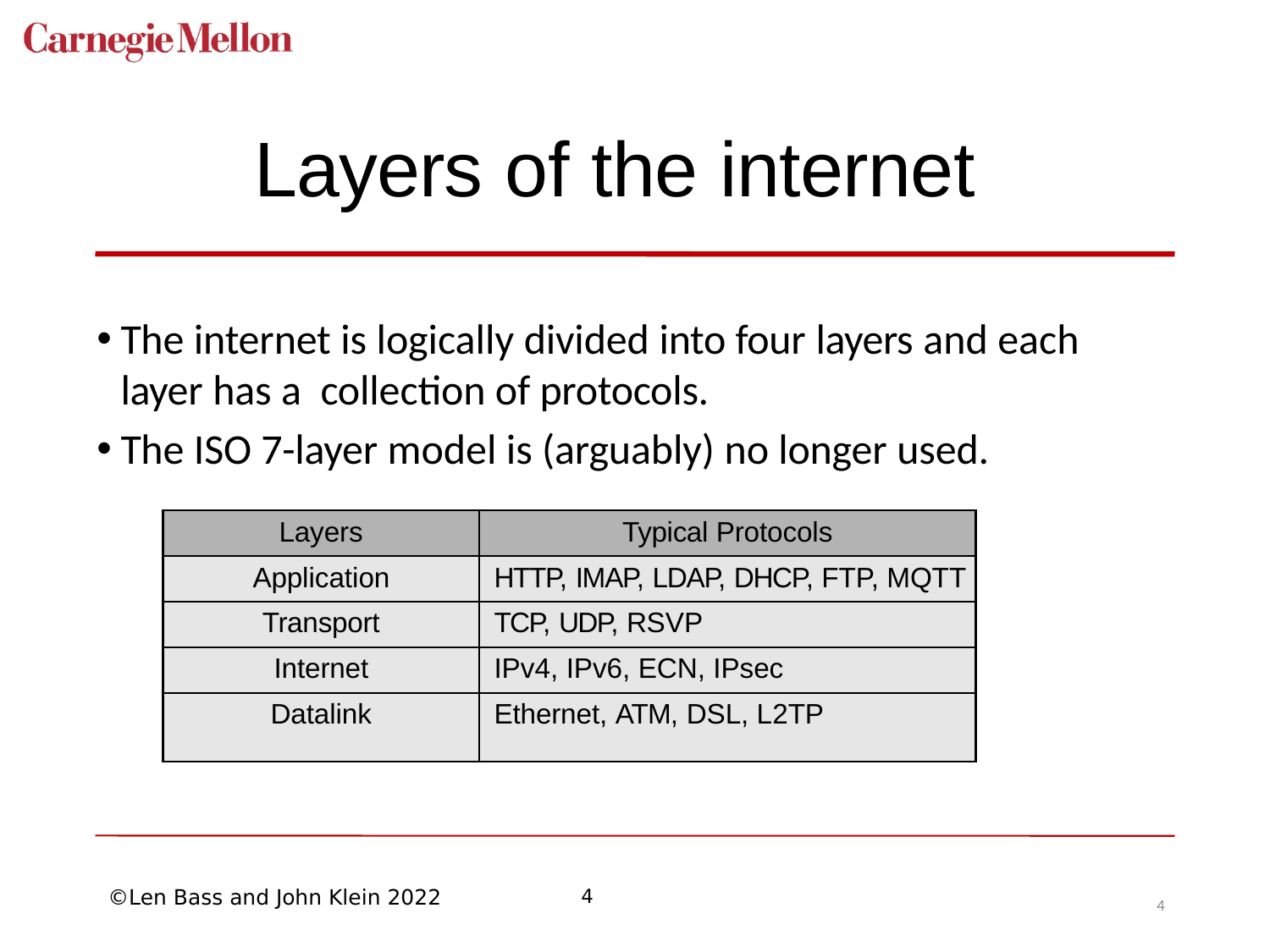

# Layers of the internet
The internet is logically divided into four layers and each layer has a  collection of protocols.
The ISO 7-layer model is (arguably) no longer used.
| Layers | Typical Protocols |
| --- | --- |
| Application | HTTP, IMAP, LDAP, DHCP, FTP, MQTT |
| Transport | TCP, UDP, RSVP |
| Internet | IPv4, IPv6, ECN, IPsec |
| Datalink | Ethernet, ATM, DSL, L2TP |
4